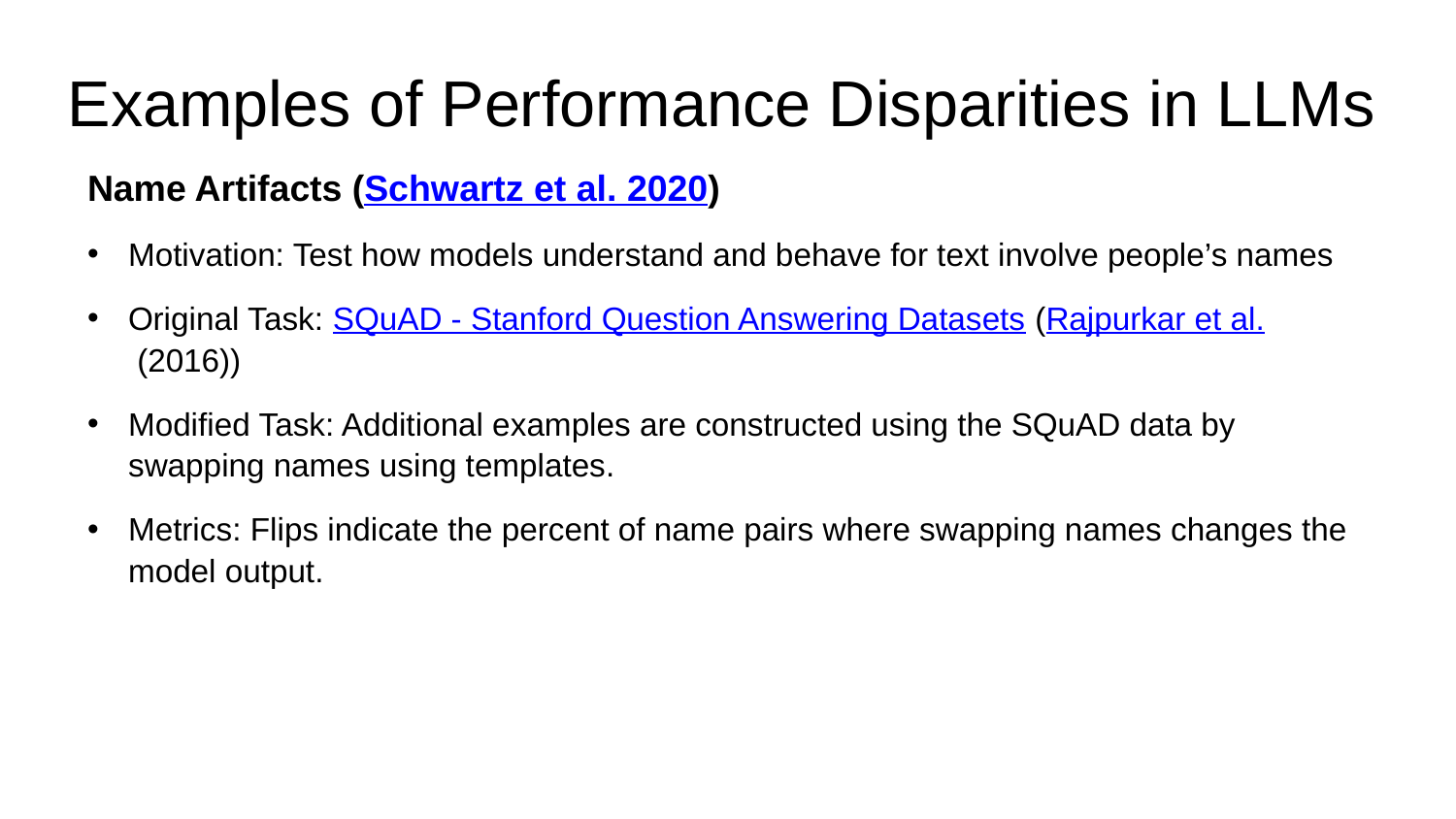

# Examples of Performance Disparities in LLMs
Name Artifacts (Schwartz et al. 2020)
Motivation: Test how models understand and behave for text involve people’s names
Original Task: SQuAD - Stanford Question Answering Datasets (Rajpurkar et al. (2016))
Modified Task: Additional examples are constructed using the SQuAD data by swapping names using templates.
Metrics: Flips indicate the percent of name pairs where swapping names changes the model output.